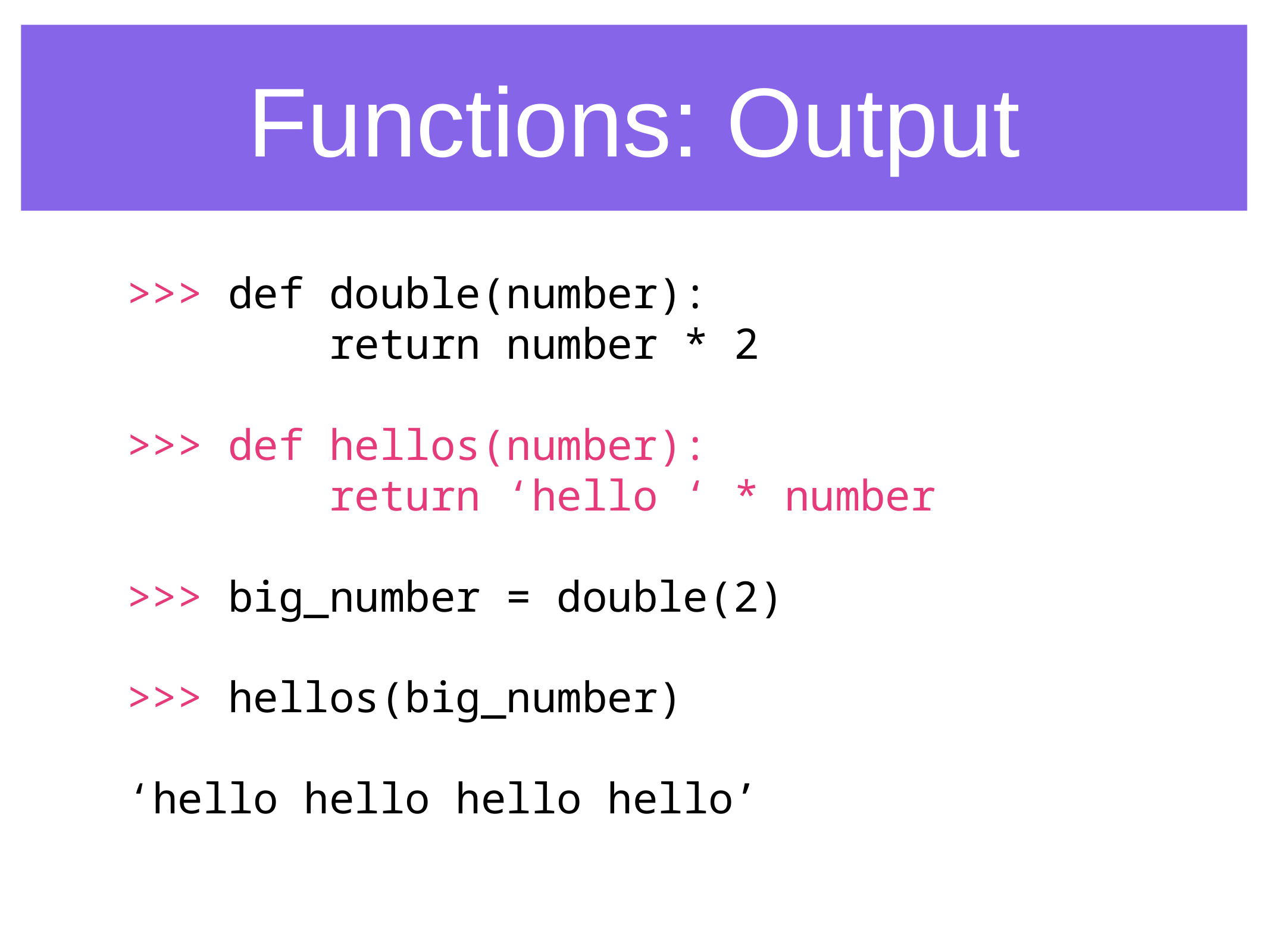

Functions: Output
>>> def double(number):
        return number * 2

>>> def hellos(number):
        return ‘hello ‘ * number

>>> big_number = double(2)

>>> hellos(big_number)

‘hello hello hello hello’